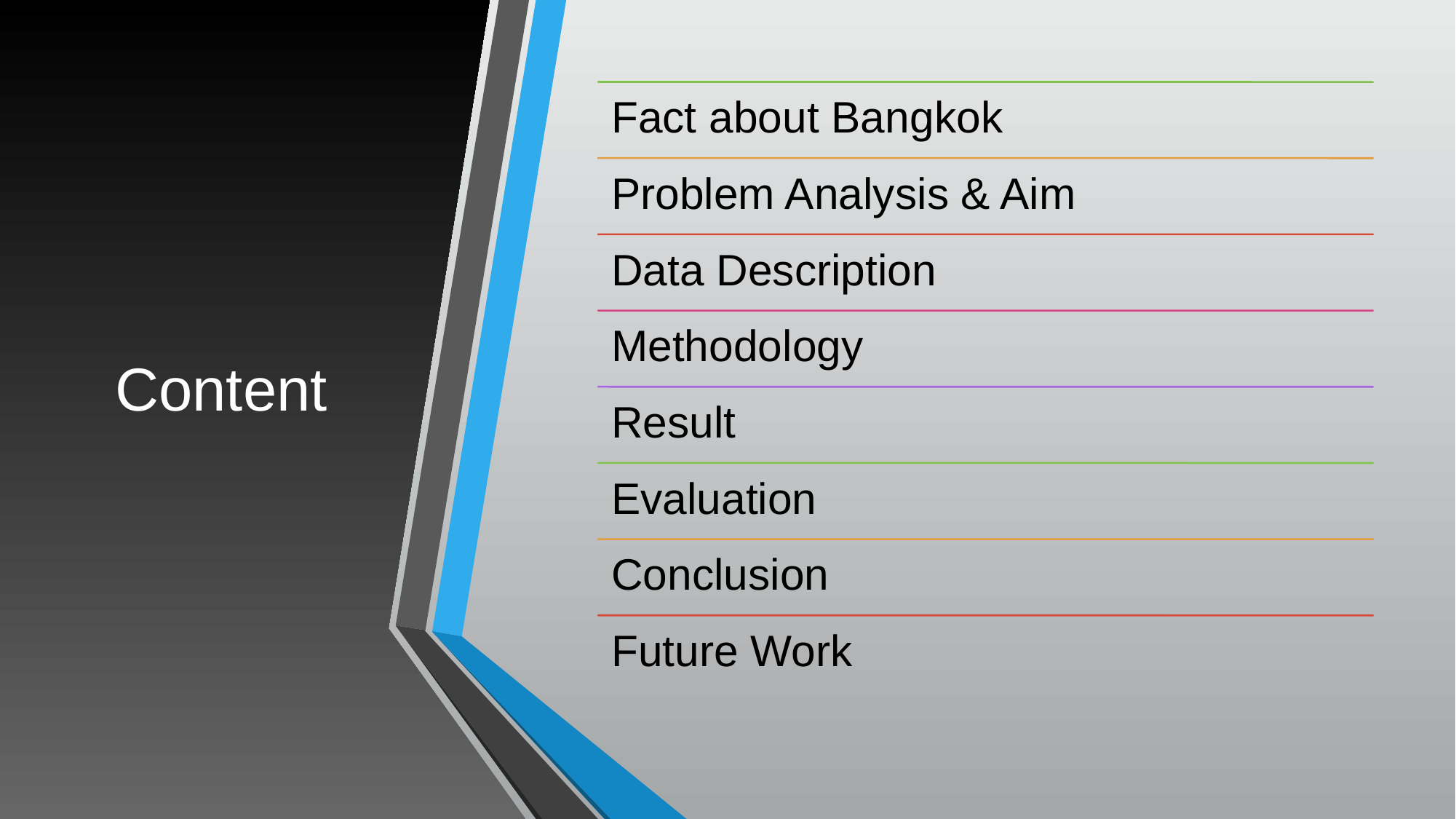

# Content
Fact about Bangkok
Problem Analysis & Aim
Data Description
Methodology
Result
Evaluation
Conclusion
Future Work